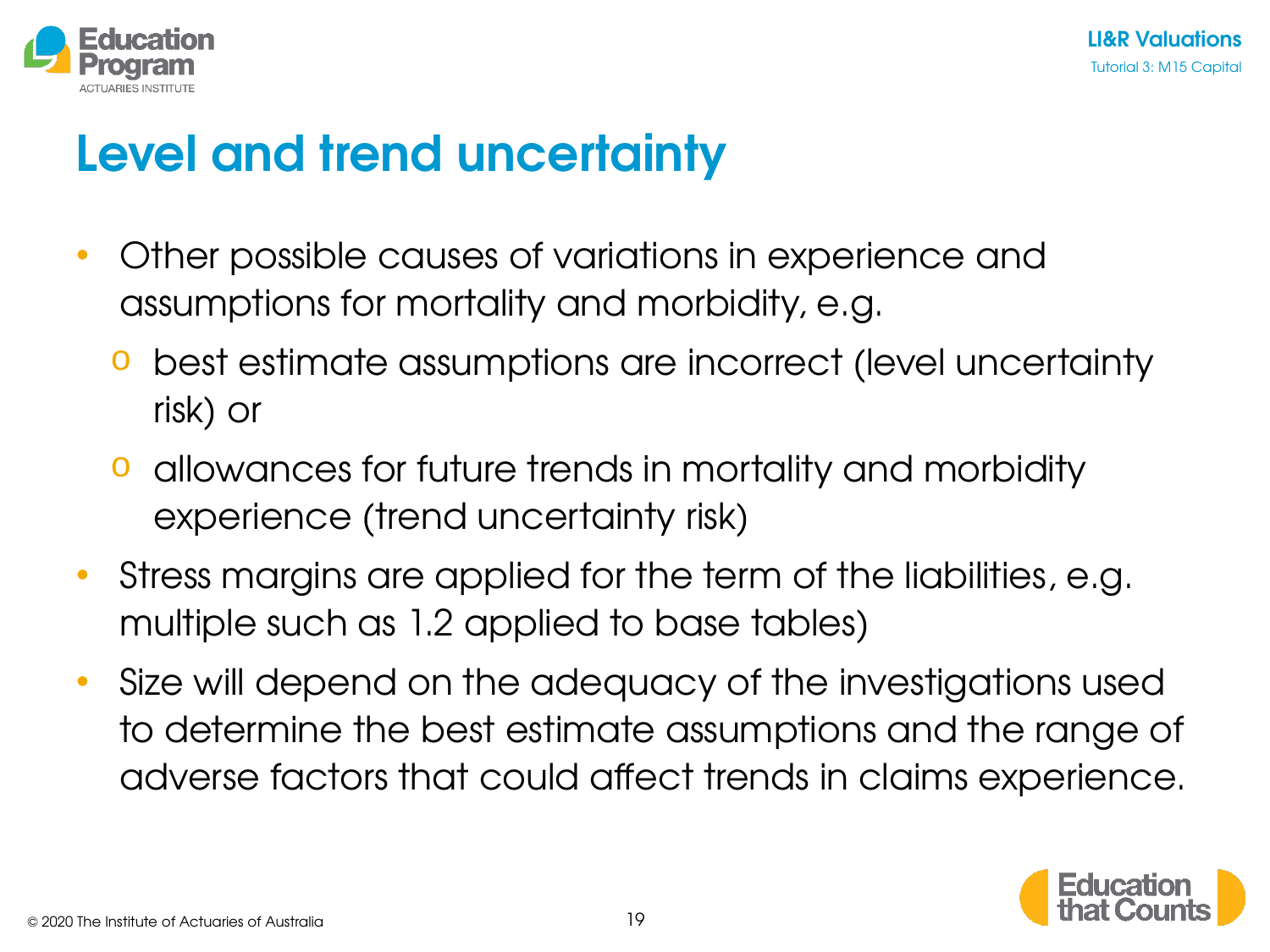

# Level and trend uncertainty
Other possible causes of variations in experience and assumptions for mortality and morbidity, e.g.
best estimate assumptions are incorrect (level uncertainty risk) or
allowances for future trends in mortality and morbidity experience (trend uncertainty risk)
Stress margins are applied for the term of the liabilities, e.g. multiple such as 1.2 applied to base tables)
Size will depend on the adequacy of the investigations used to determine the best estimate assumptions and the range of adverse factors that could affect trends in claims experience.